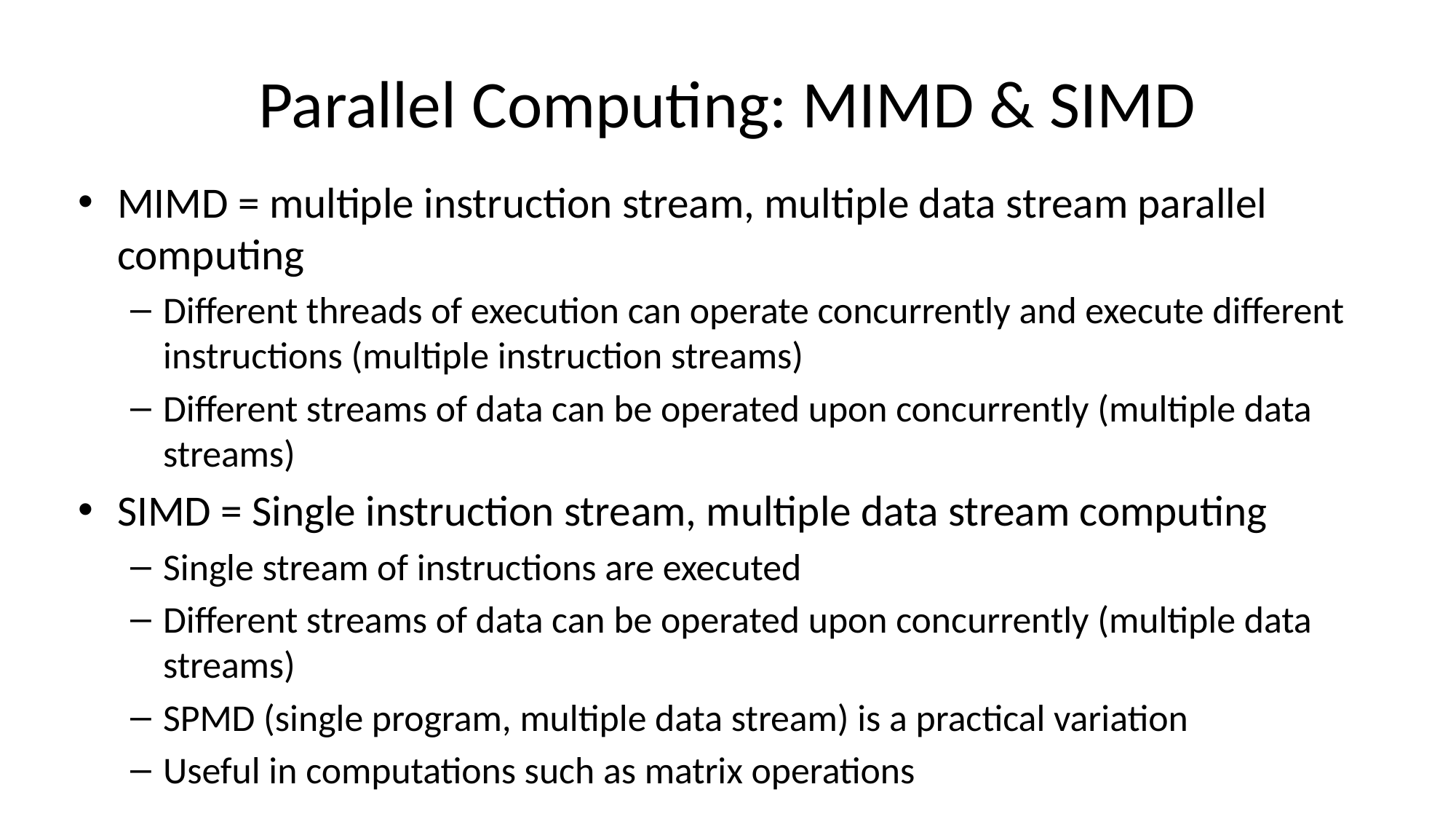

# Parallel Computing: MIMD & SIMD
MIMD = multiple instruction stream, multiple data stream parallel computing
Different threads of execution can operate concurrently and execute different instructions (multiple instruction streams)
Different streams of data can be operated upon concurrently (multiple data streams)
SIMD = Single instruction stream, multiple data stream computing
Single stream of instructions are executed
Different streams of data can be operated upon concurrently (multiple data streams)
SPMD (single program, multiple data stream) is a practical variation
Useful in computations such as matrix operations